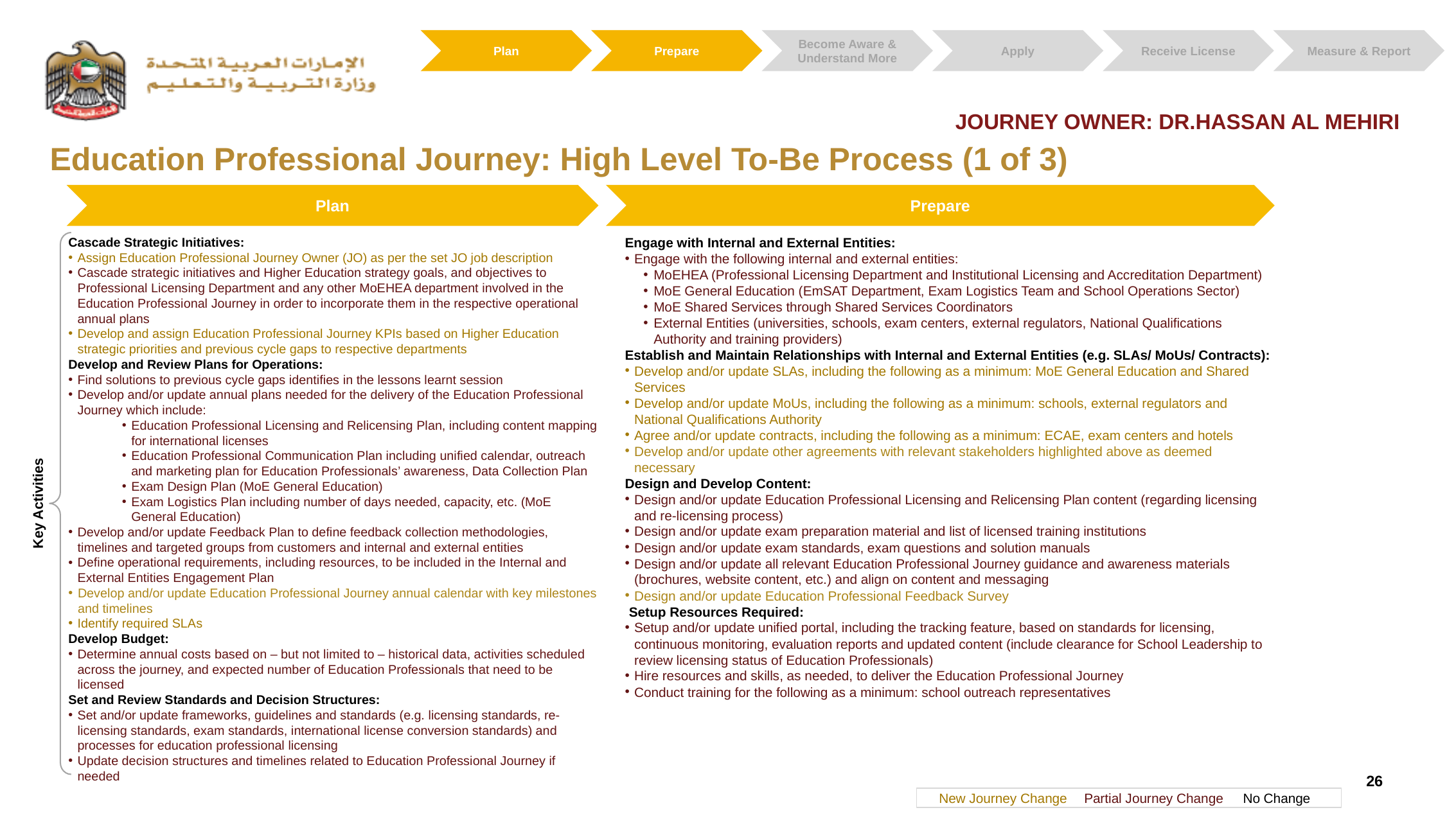

Measure & Report
Plan
Prepare
Become Aware & Understand More
Apply
Receive License
JOURNEY OWNER: DR.HASSAN AL MEHIRI
Education Professional Journey: High Level To-Be Process (1 of 3)
Prepare
Plan

Cascade Strategic Initiatives:
Assign Education Professional Journey Owner (JO) as per the set JO job description
Cascade strategic initiatives and Higher Education strategy goals, and objectives to Professional Licensing Department and any other MoEHEA department involved in the Education Professional Journey in order to incorporate them in the respective operational annual plans
Develop and assign Education Professional Journey KPIs based on Higher Education strategic priorities and previous cycle gaps to respective departments
Develop and Review Plans for Operations:
Find solutions to previous cycle gaps identifies in the lessons learnt session
Develop and/or update annual plans needed for the delivery of the Education Professional Journey which include:
Education Professional Licensing and Relicensing Plan, including content mapping for international licenses
Education Professional Communication Plan including unified calendar, outreach and marketing plan for Education Professionals’ awareness, Data Collection Plan
Exam Design Plan (MoE General Education)
Exam Logistics Plan including number of days needed, capacity, etc. (MoE General Education)
Develop and/or update Feedback Plan to define feedback collection methodologies, timelines and targeted groups from customers and internal and external entities
Define operational requirements, including resources, to be included in the Internal and External Entities Engagement Plan
Develop and/or update Education Professional Journey annual calendar with key milestones and timelines
Identify required SLAs
Develop Budget:
Determine annual costs based on – but not limited to – historical data, activities scheduled across the journey, and expected number of Education Professionals that need to be licensed
Set and Review Standards and Decision Structures:
Set and/or update frameworks, guidelines and standards (e.g. licensing standards, re-licensing standards, exam standards, international license conversion standards) and processes for education professional licensing
Update decision structures and timelines related to Education Professional Journey if needed
Engage with Internal and External Entities:
Engage with the following internal and external entities:
MoEHEA (Professional Licensing Department and Institutional Licensing and Accreditation Department)
MoE General Education (EmSAT Department, Exam Logistics Team and School Operations Sector)
MoE Shared Services through Shared Services Coordinators
External Entities (universities, schools, exam centers, external regulators, National Qualifications Authority and training providers)
Establish and Maintain Relationships with Internal and External Entities (e.g. SLAs/ MoUs/ Contracts):
Develop and/or update SLAs, including the following as a minimum: MoE General Education and Shared Services
Develop and/or update MoUs, including the following as a minimum: schools, external regulators and National Qualifications Authority
Agree and/or update contracts, including the following as a minimum: ECAE, exam centers and hotels
Develop and/or update other agreements with relevant stakeholders highlighted above as deemed necessary
Design and Develop Content:
Design and/or update Education Professional Licensing and Relicensing Plan content (regarding licensing and re-licensing process)
Design and/or update exam preparation material and list of licensed training institutions
Design and/or update exam standards, exam questions and solution manuals
Design and/or update all relevant Education Professional Journey guidance and awareness materials (brochures, website content, etc.) and align on content and messaging
Design and/or update Education Professional Feedback Survey
Setup Resources Required:
Setup and/or update unified portal, including the tracking feature, based on standards for licensing, continuous monitoring, evaluation reports and updated content (include clearance for School Leadership to review licensing status of Education Professionals)
Hire resources and skills, as needed, to deliver the Education Professional Journey
Conduct training for the following as a minimum: school outreach representatives
Key Activities
26

New Journey Change
Partial Journey Change
No Change